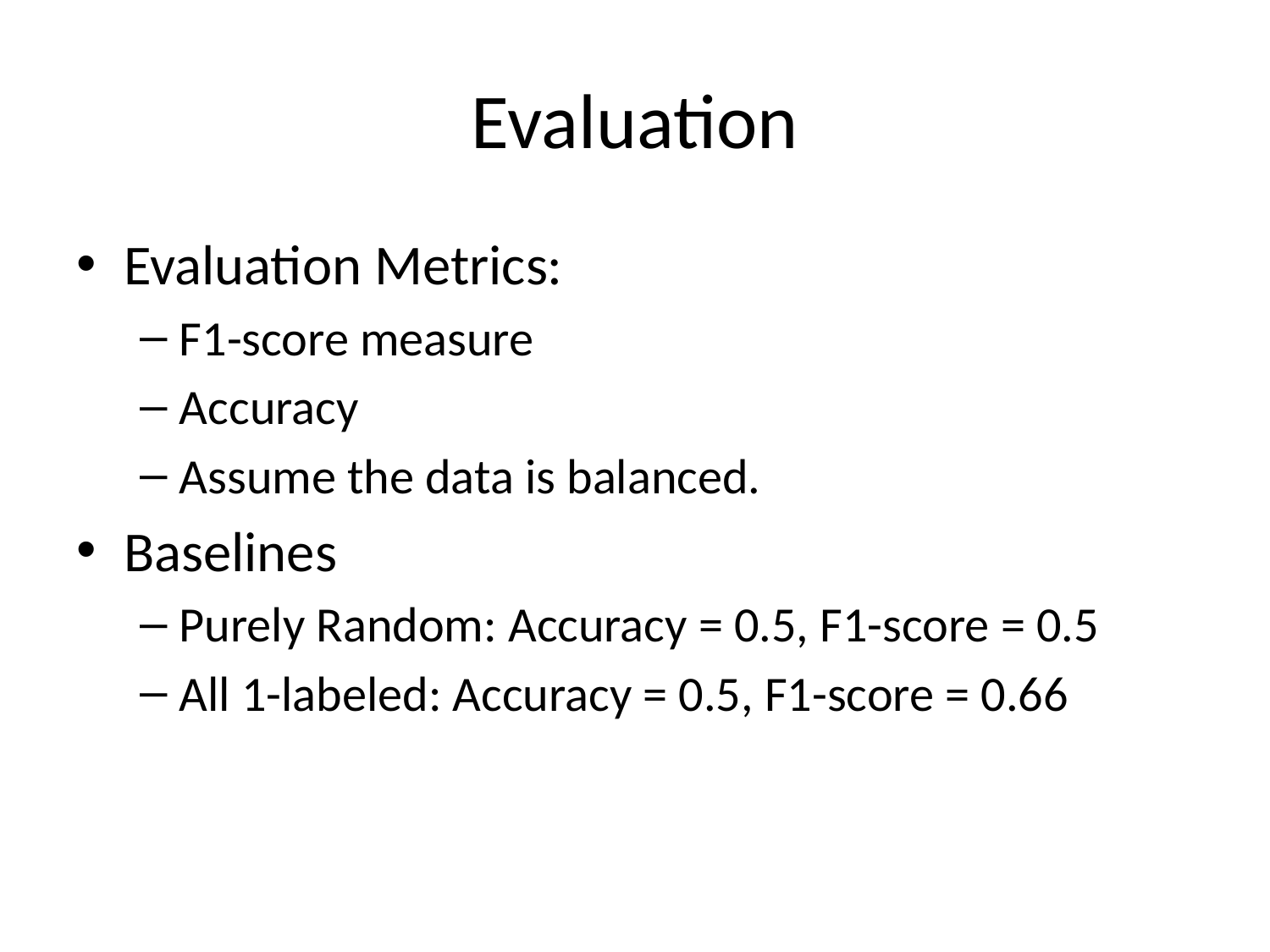

# Evaluation
Evaluation Metrics:
F1-score measure
Accuracy
Assume the data is balanced.
Baselines
Purely Random: Accuracy = 0.5, F1-score = 0.5
All 1-labeled: Accuracy = 0.5, F1-score = 0.66